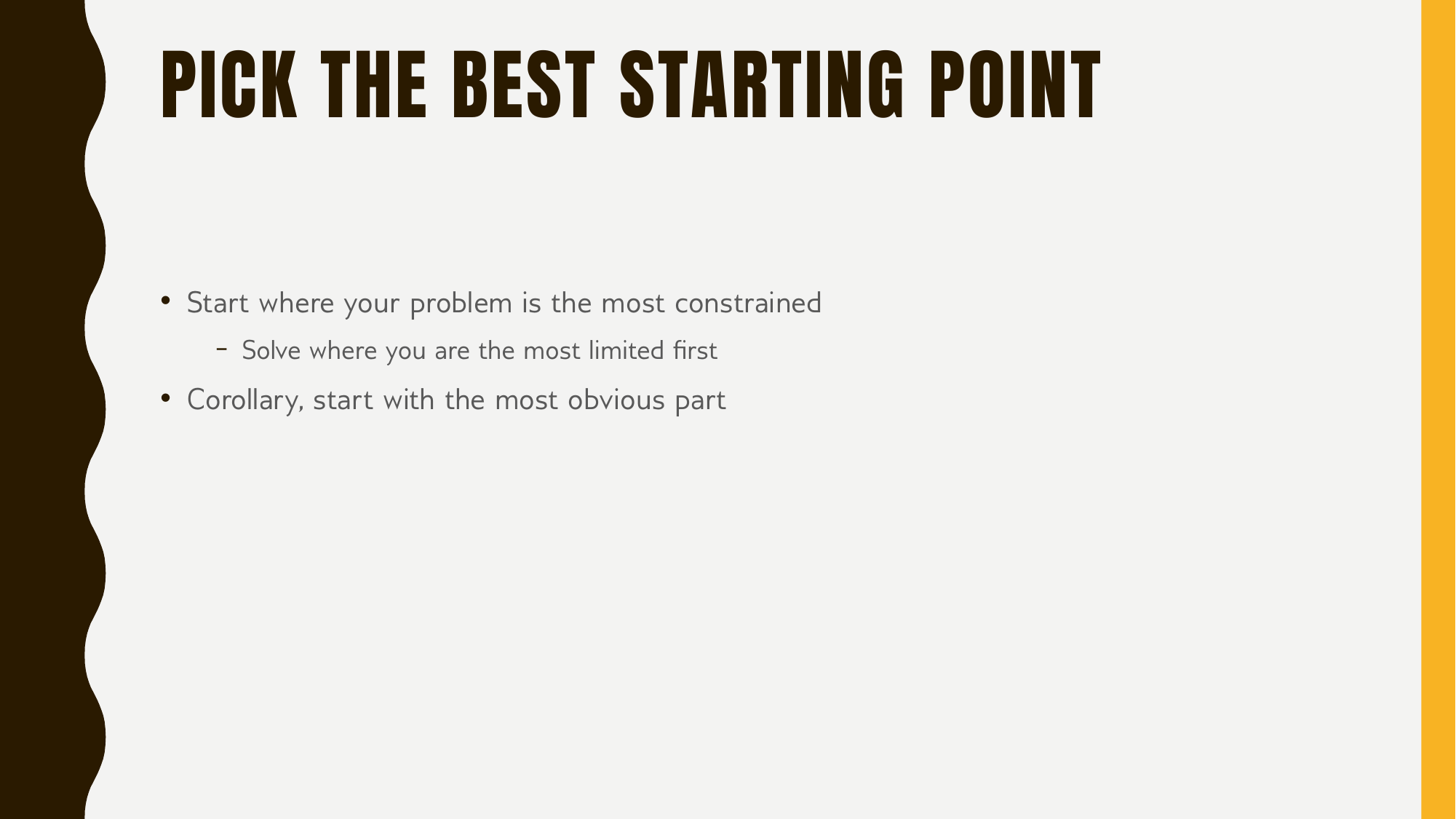

# Pick the Best Starting Point
Start where your problem is the most constrained
Solve where you are the most limited first
Corollary, start with the most obvious part